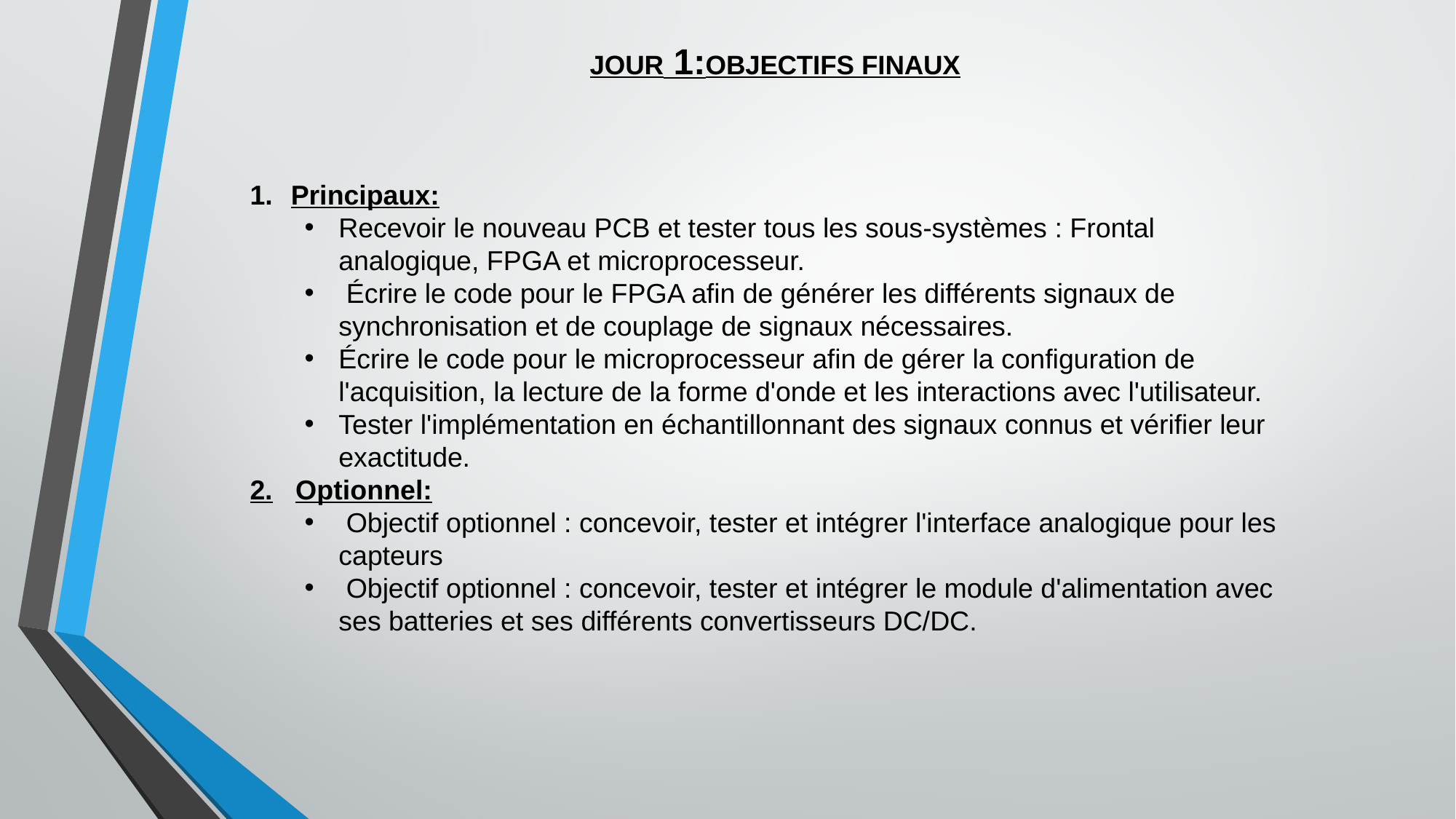

# JOUR 1:OBJECTIFS FINAUX
Principaux:
Recevoir le nouveau PCB et tester tous les sous-systèmes : Frontal analogique, FPGA et microprocesseur.
 Écrire le code pour le FPGA afin de générer les différents signaux de synchronisation et de couplage de signaux nécessaires.
Écrire le code pour le microprocesseur afin de gérer la configuration de l'acquisition, la lecture de la forme d'onde et les interactions avec l'utilisateur.
Tester l'implémentation en échantillonnant des signaux connus et vérifier leur exactitude.
2.   Optionnel:
 Objectif optionnel : concevoir, tester et intégrer l'interface analogique pour les capteurs
 Objectif optionnel : concevoir, tester et intégrer le module d'alimentation avec ses batteries et ses différents convertisseurs DC/DC.